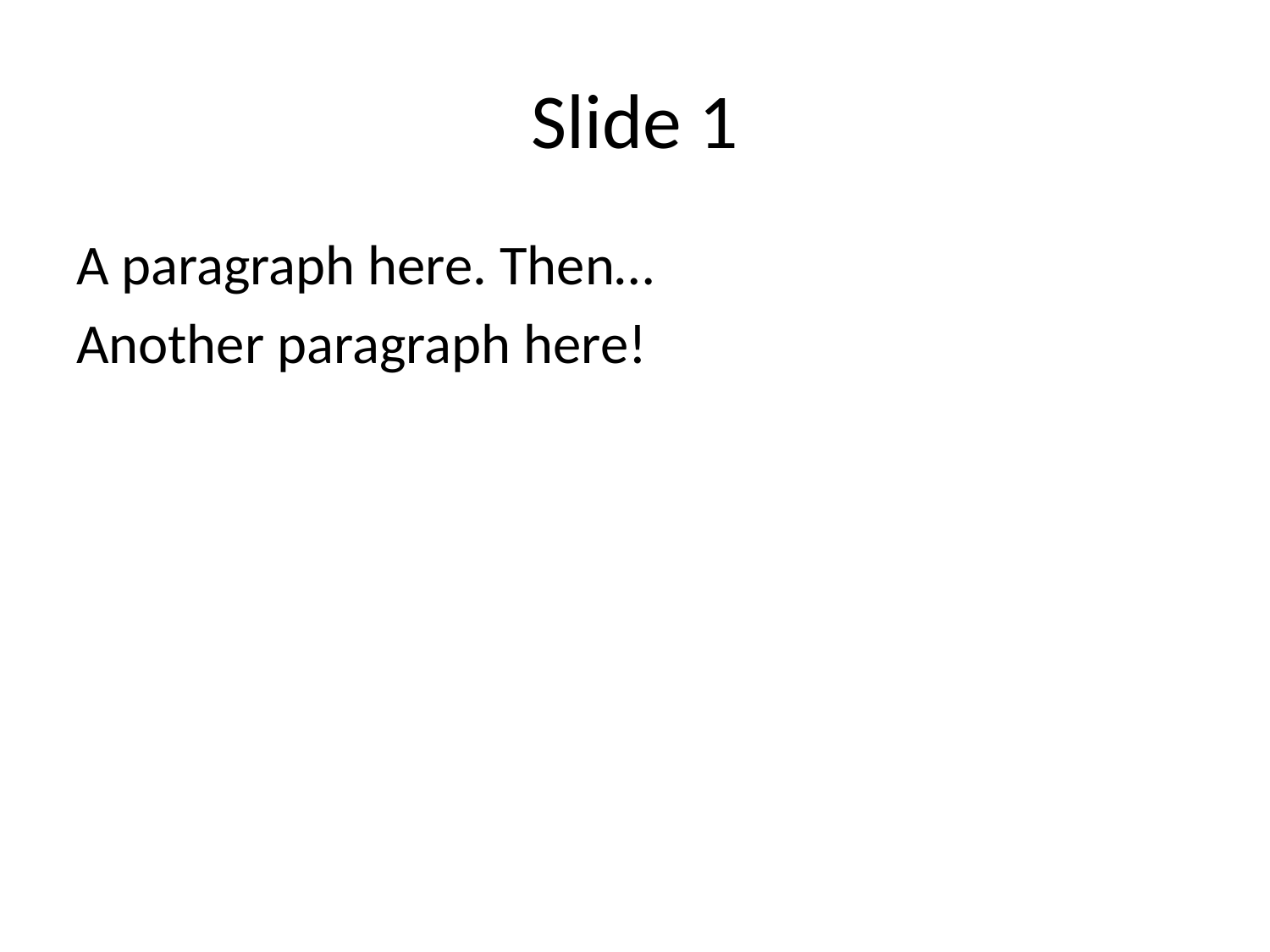

# Slide 1
A paragraph here. Then…
Another paragraph here!